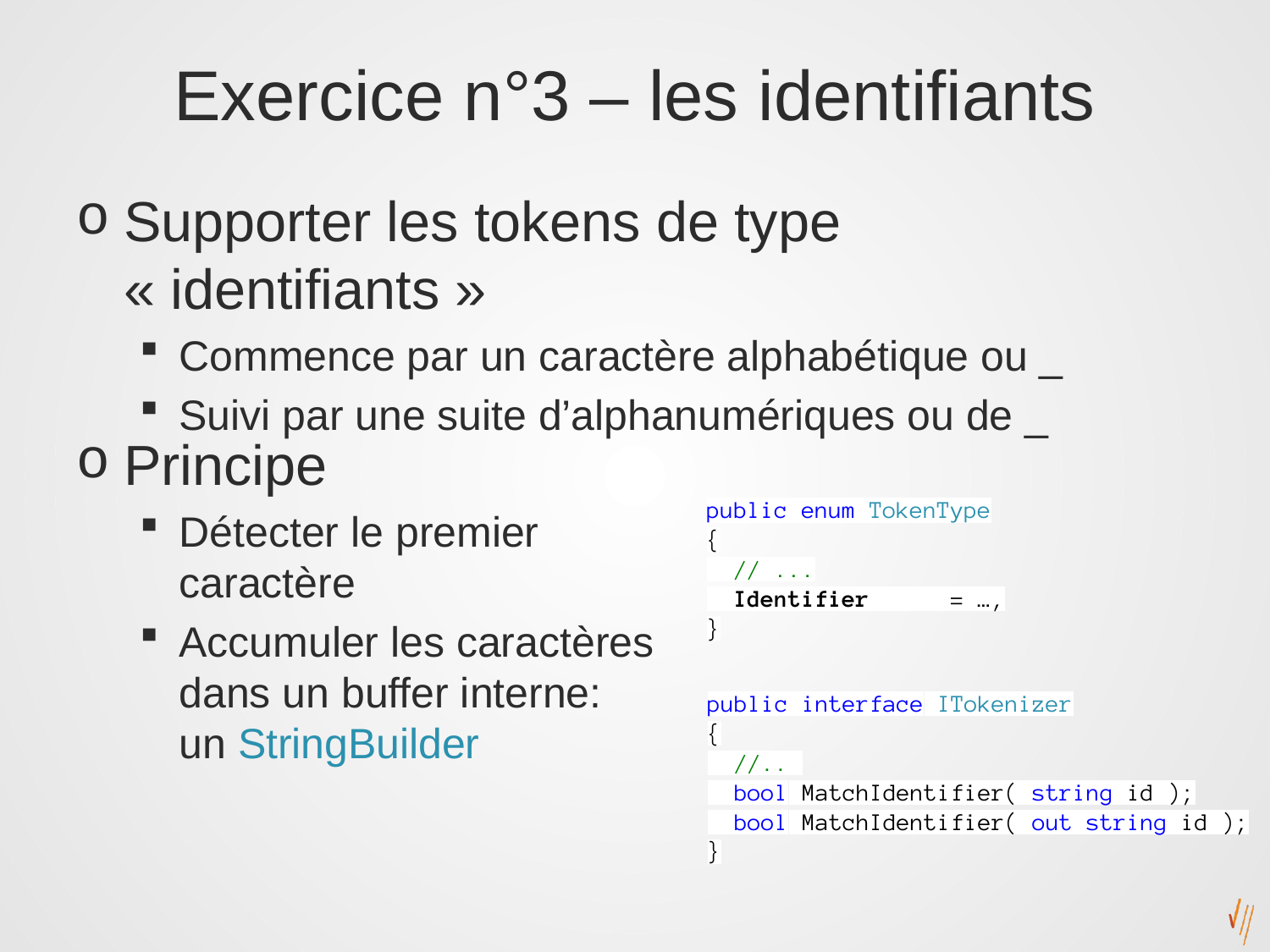

# Exercice n°3 – les identifiants
Supporter les tokens de type « identifiants »
Commence par un caractère alphabétique ou _
Suivi par une suite d’alphanumériques ou de _

Principe
Détecter le premier caractère
Accumuler les caractères dans un buffer interne: un StringBuilder
public enum TokenType
{
  // ...
  Identifier      = …,
}
public interface ITokenizer
{
  //..
  bool MatchIdentifier( string id );
  bool MatchIdentifier( out string id );
}